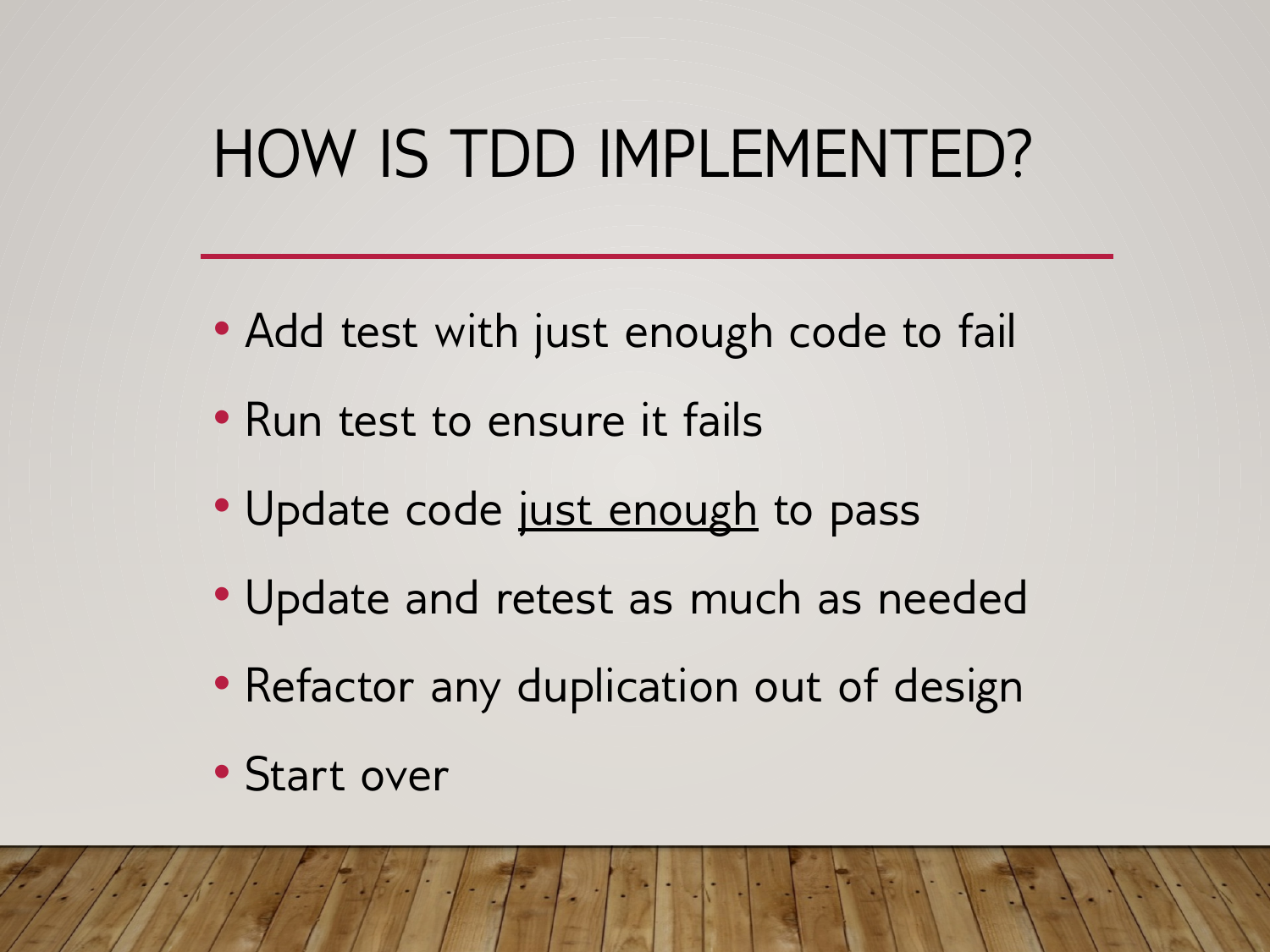

# How is TDD implemented?
Add test with just enough code to fail
Run test to ensure it fails
Update code just enough to pass
Update and retest as much as needed
Refactor any duplication out of design
Start over